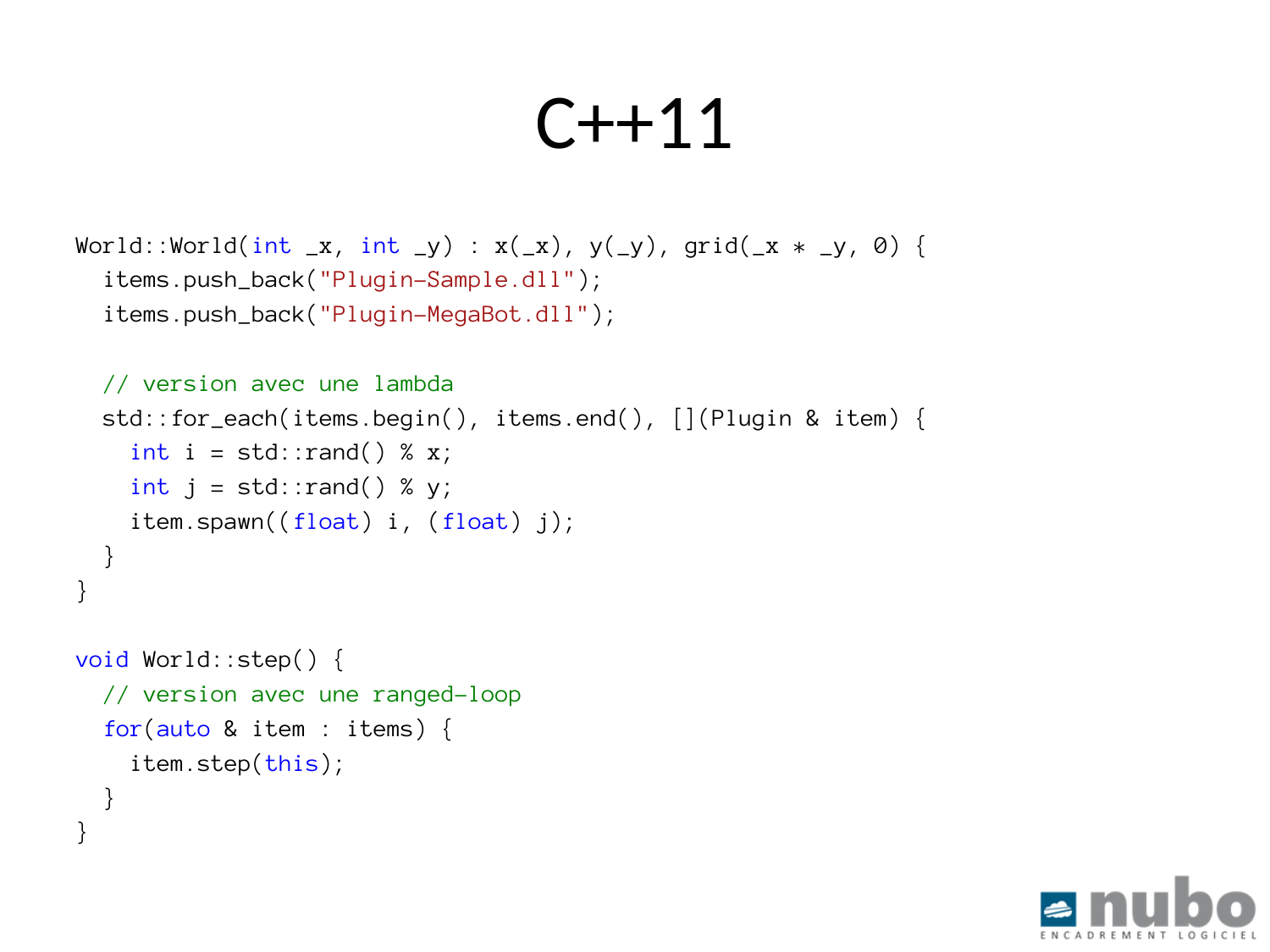

# C++11
World::World(int _x, int _y) : x(_x), y(_y), grid(_x * _y, 0) {
  items.push_back("Plugin-Sample.dll");
  items.push_back("Plugin-MegaBot.dll");

  // version avec une lambda
  std::for_each(items.begin(), items.end(), [](Plugin & item) {
    int i = std::rand() % x;
    int j = std::rand() % y;
    item.spawn((float) i, (float) j);
  }
}

void World::step() {
  // version avec une ranged-loop
  for(auto & item : items) {
    item.step(this);
  }
}